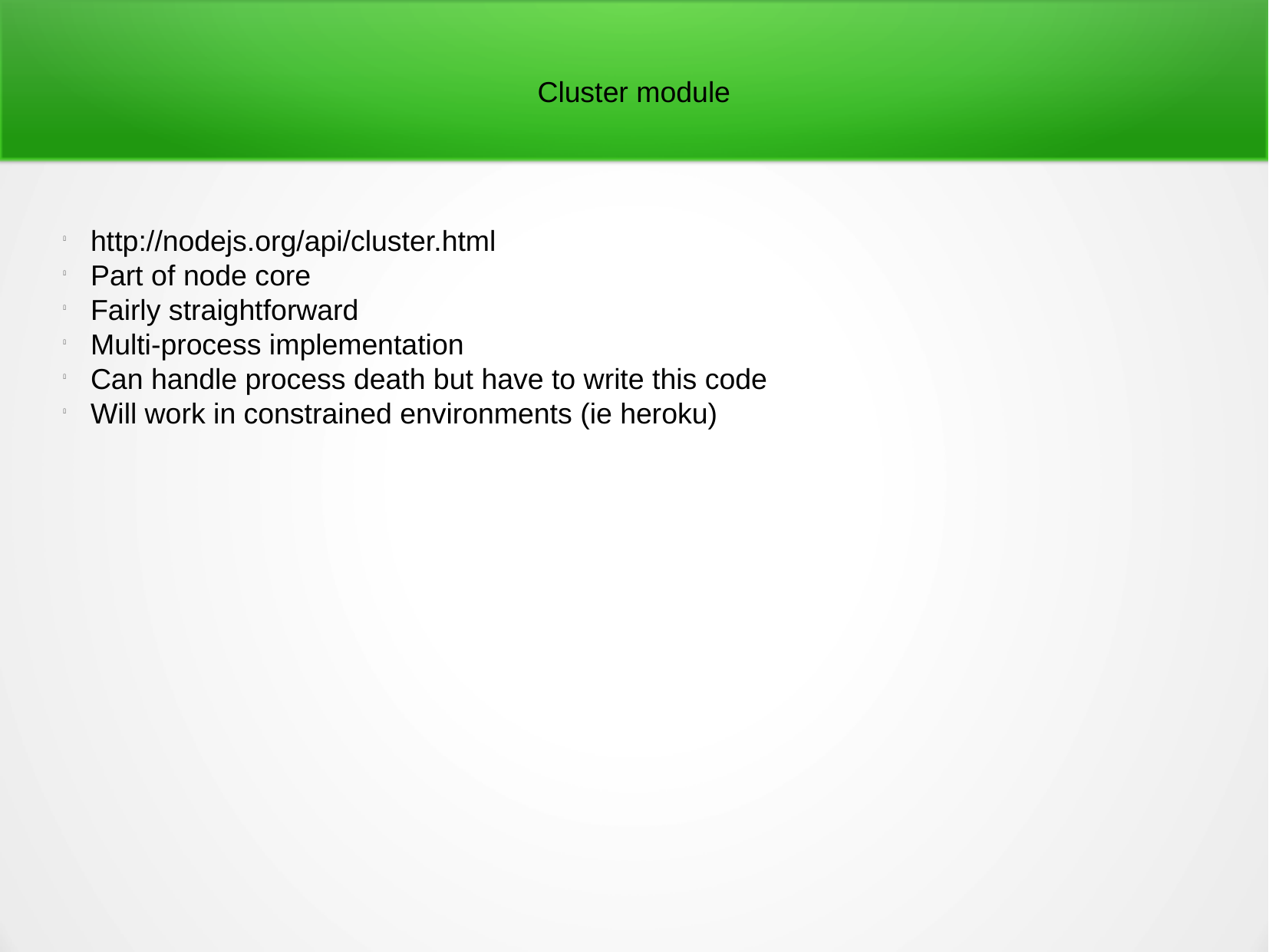

Cluster module
http://nodejs.org/api/cluster.html
Part of node core
Fairly straightforward
Multi-process implementation
Can handle process death but have to write this code
Will work in constrained environments (ie heroku)